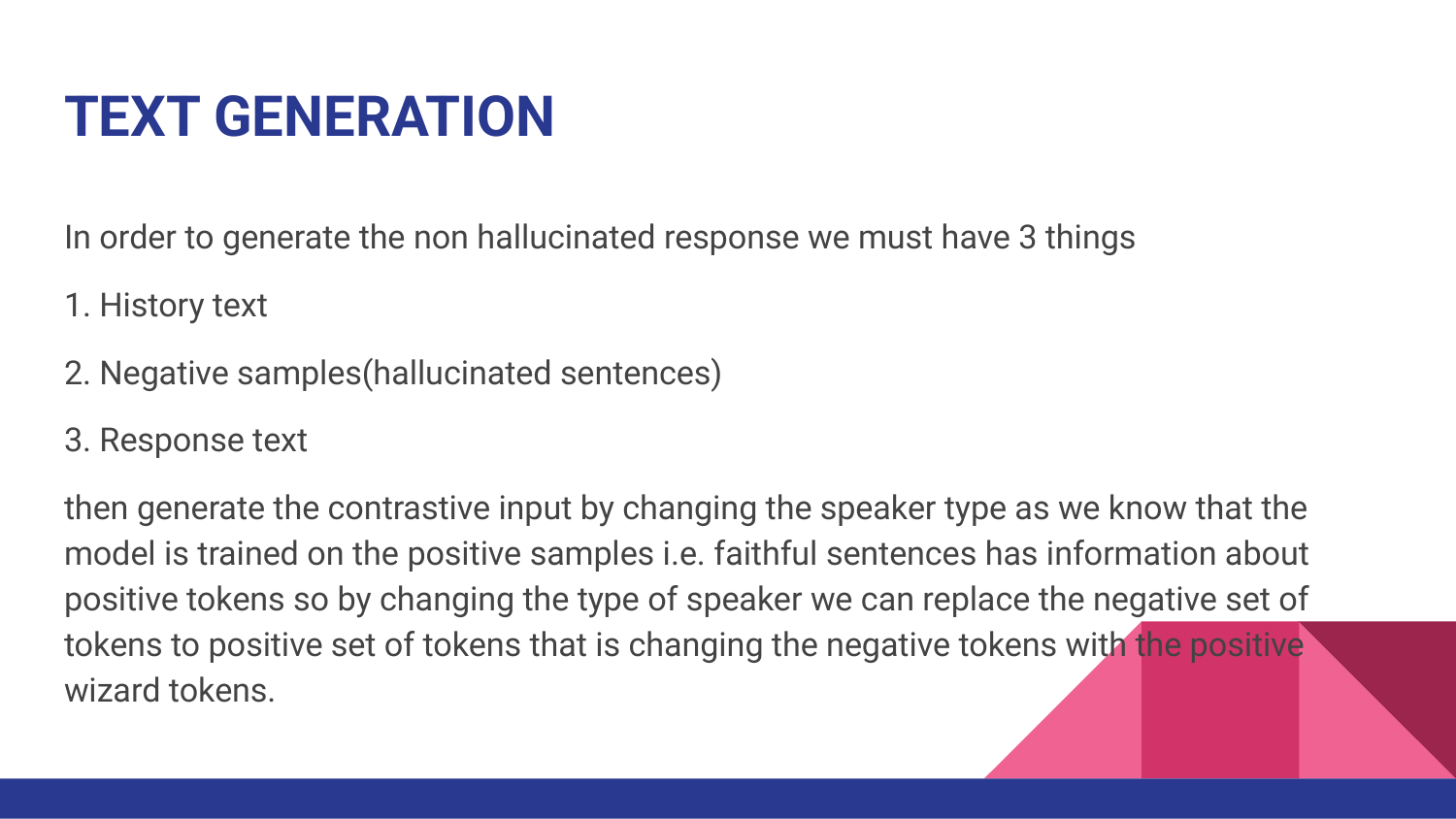

# TEXT GENERATION
In order to generate the non hallucinated response we must have 3 things
1. History text
2. Negative samples(hallucinated sentences)
3. Response text
then generate the contrastive input by changing the speaker type as we know that the model is trained on the positive samples i.e. faithful sentences has information about positive tokens so by changing the type of speaker we can replace the negative set of tokens to positive set of tokens that is changing the negative tokens with the positive wizard tokens.